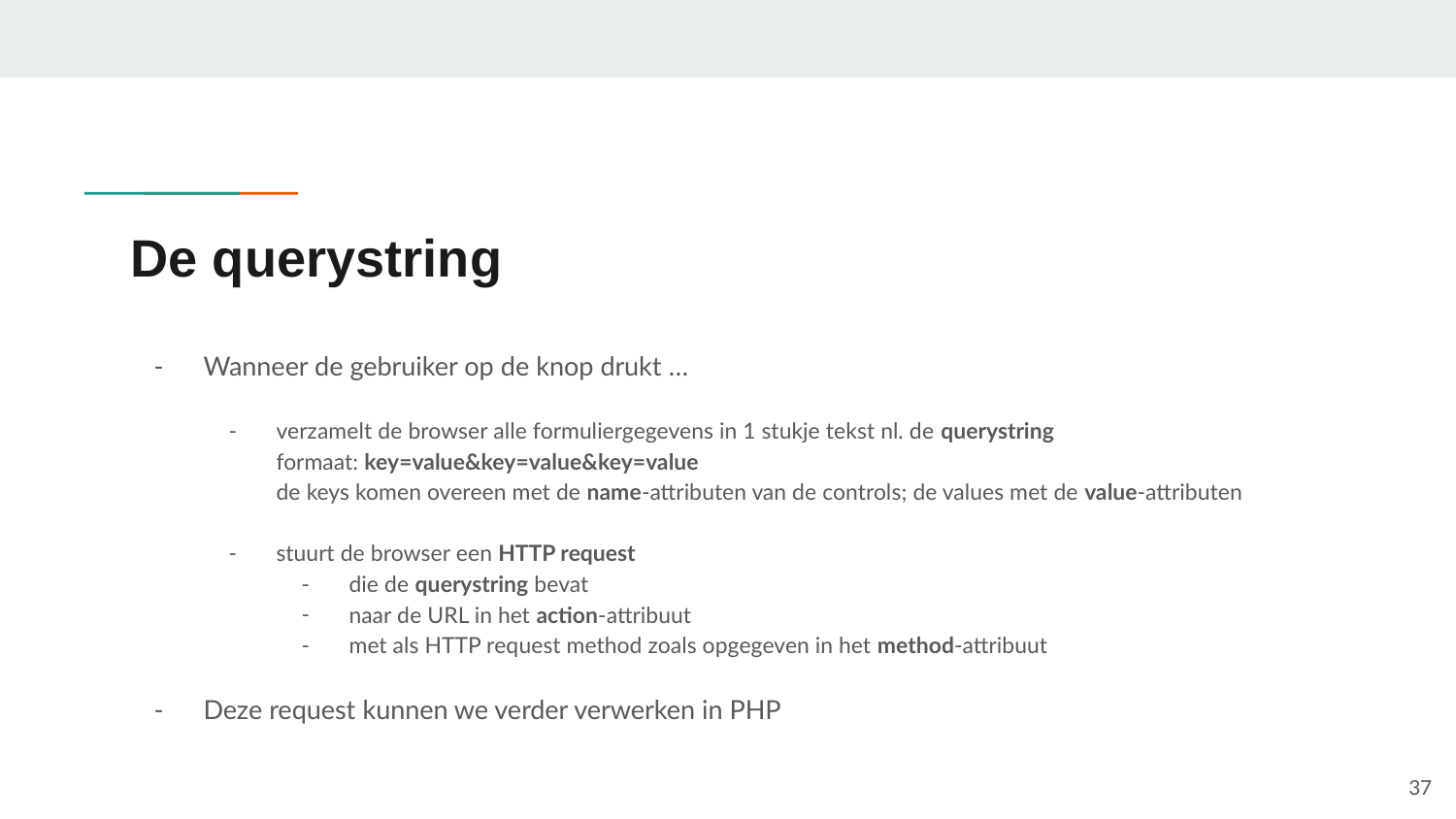

# De querystring
Wanneer de gebruiker op de knop drukt …
verzamelt de browser alle formuliergegevens in 1 stukje tekst nl. de querystring
formaat: key=value&key=value&key=value
de keys komen overeen met de name-attributen van de controls; de values met de value-attributen
stuurt de browser een HTTP request
die de querystring bevat
naar de URL in het action-attribuut
met als HTTP request method zoals opgegeven in het method-attribuut
Deze request kunnen we verder verwerken in PHP
37